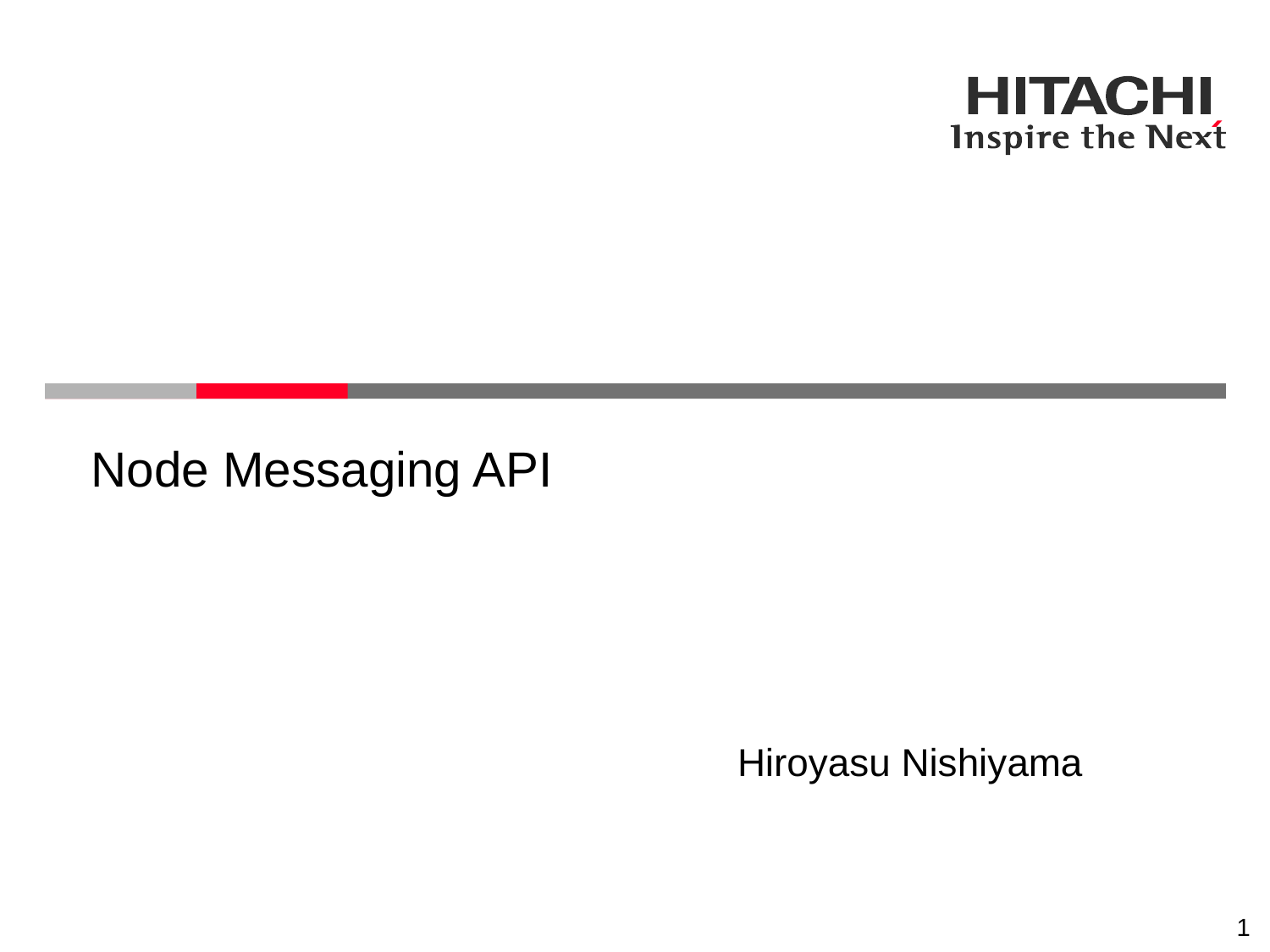

# Node Messaging API
Hiroyasu Nishiyama
1